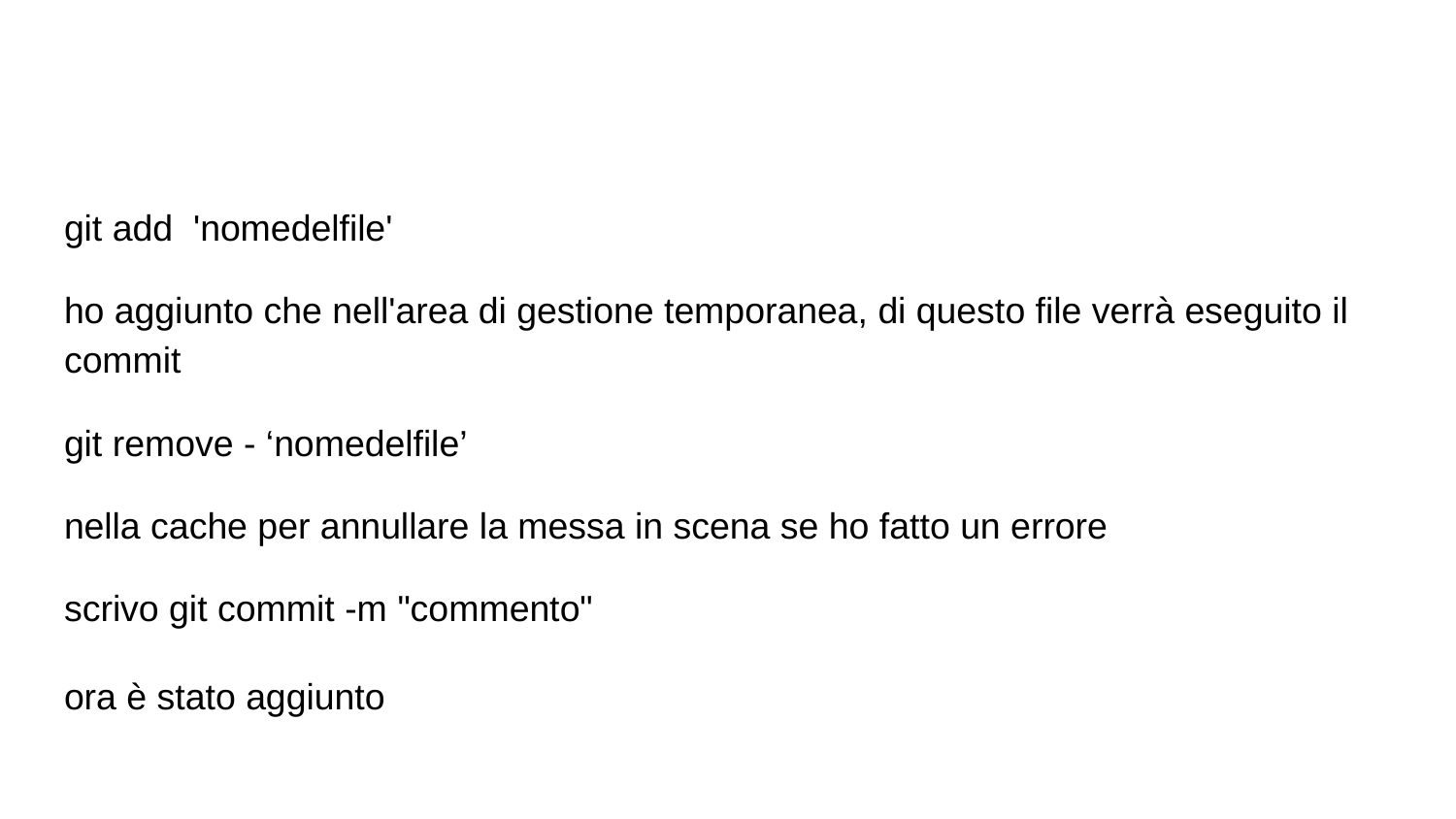

#
git add  'nomedelfile'
ho aggiunto che nell'area di gestione temporanea, di questo file verrà eseguito il commit
git remove - ‘nomedelfile’
nella cache per annullare la messa in scena se ho fatto un errore
scrivo git commit -m "commento"
ora è stato aggiunto